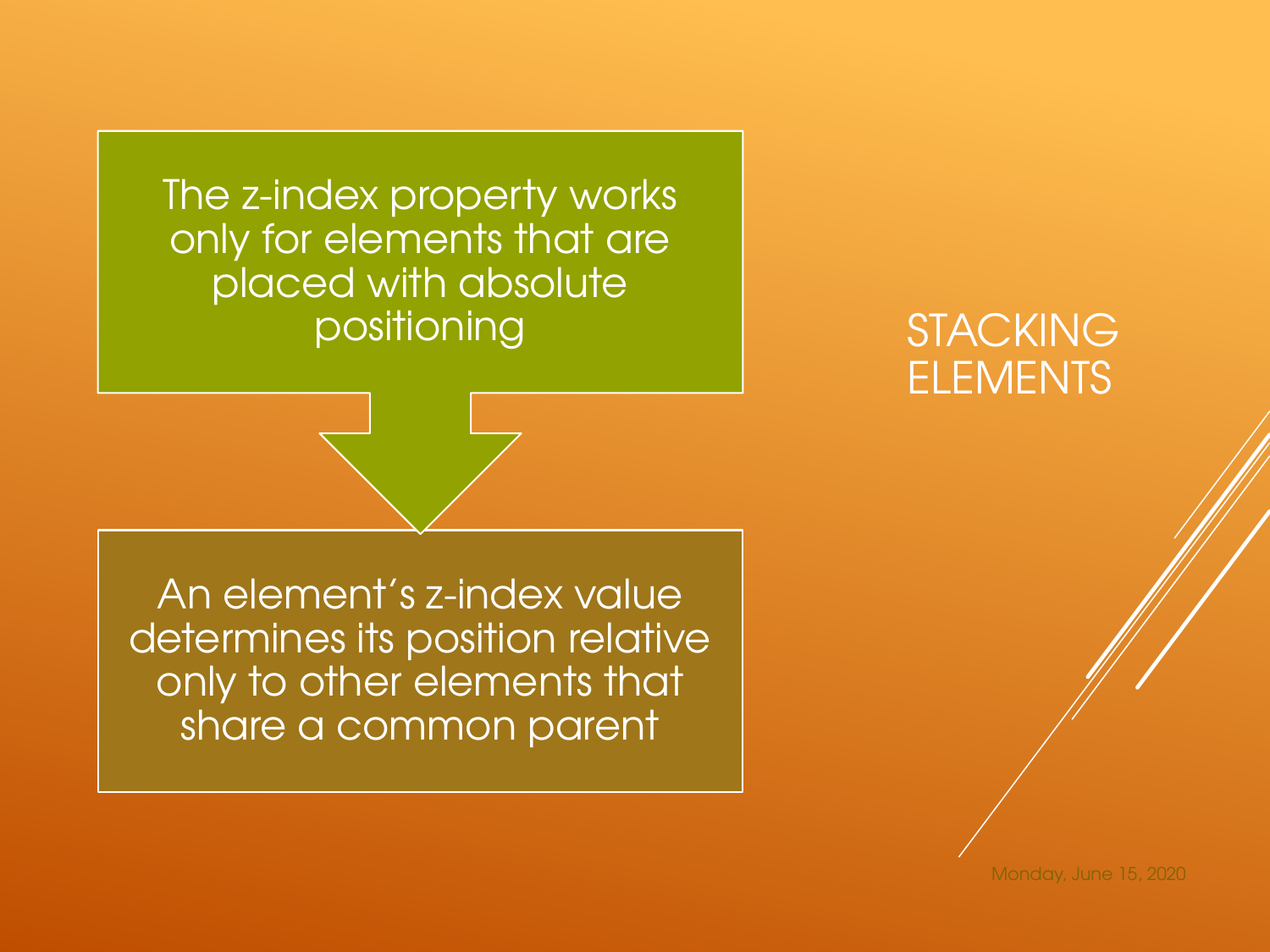

An element’s z-index value determines its position relative only to other elements that share a common parent
The z-index property works only for elements that are placed with absolute positioning
# Stacking Elements
98
Monday, June 15, 2020